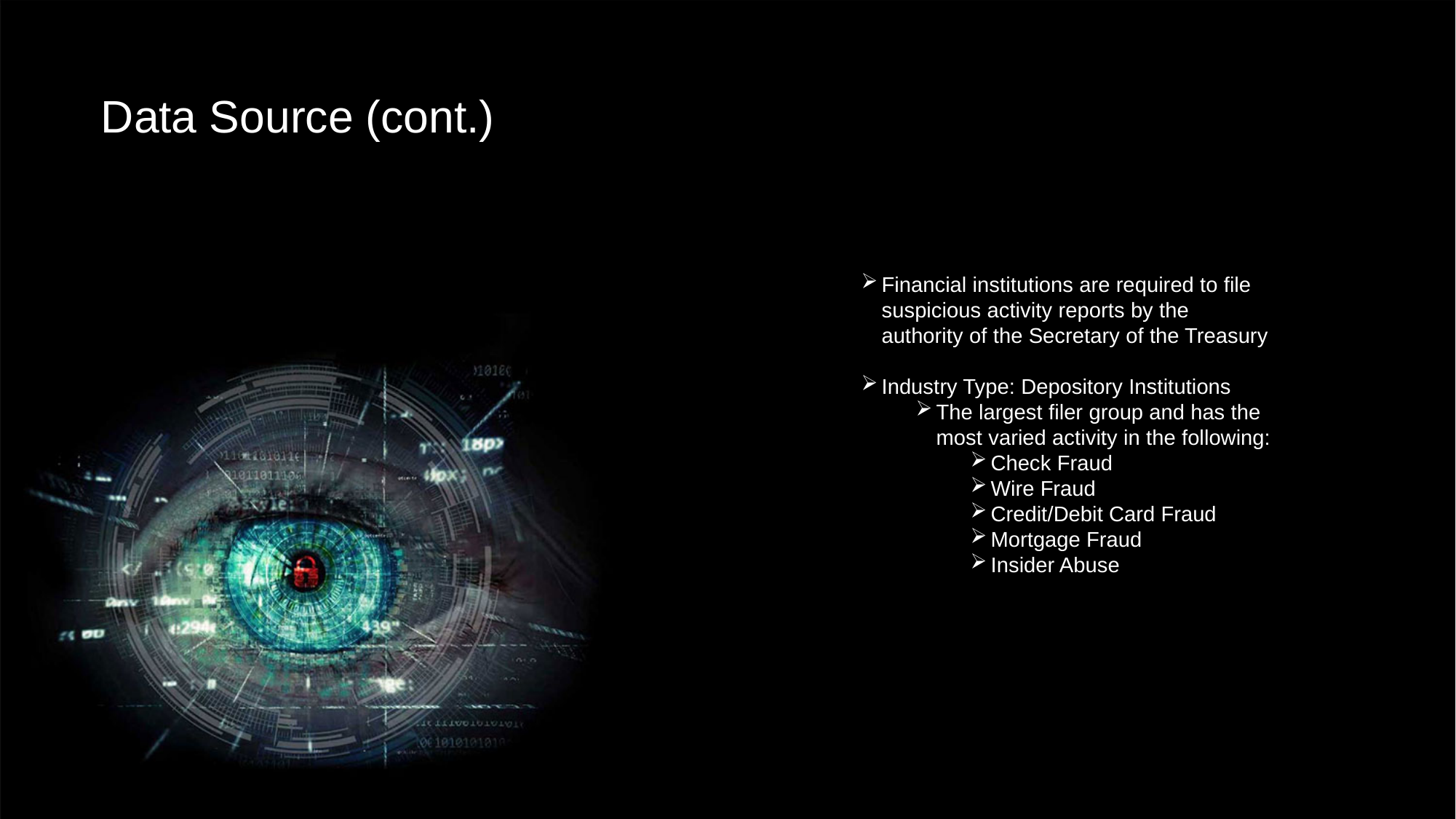

Data Source (cont.)
Financial institutions are required to file suspicious activity reports by the authority of the Secretary of the Treasury

Industry Type: Depository Institutions
The largest filer group and has the most varied activity in the following:
Check Fraud
Wire Fraud
Credit/Debit Card Fraud
Mortgage Fraud
Insider Abuse